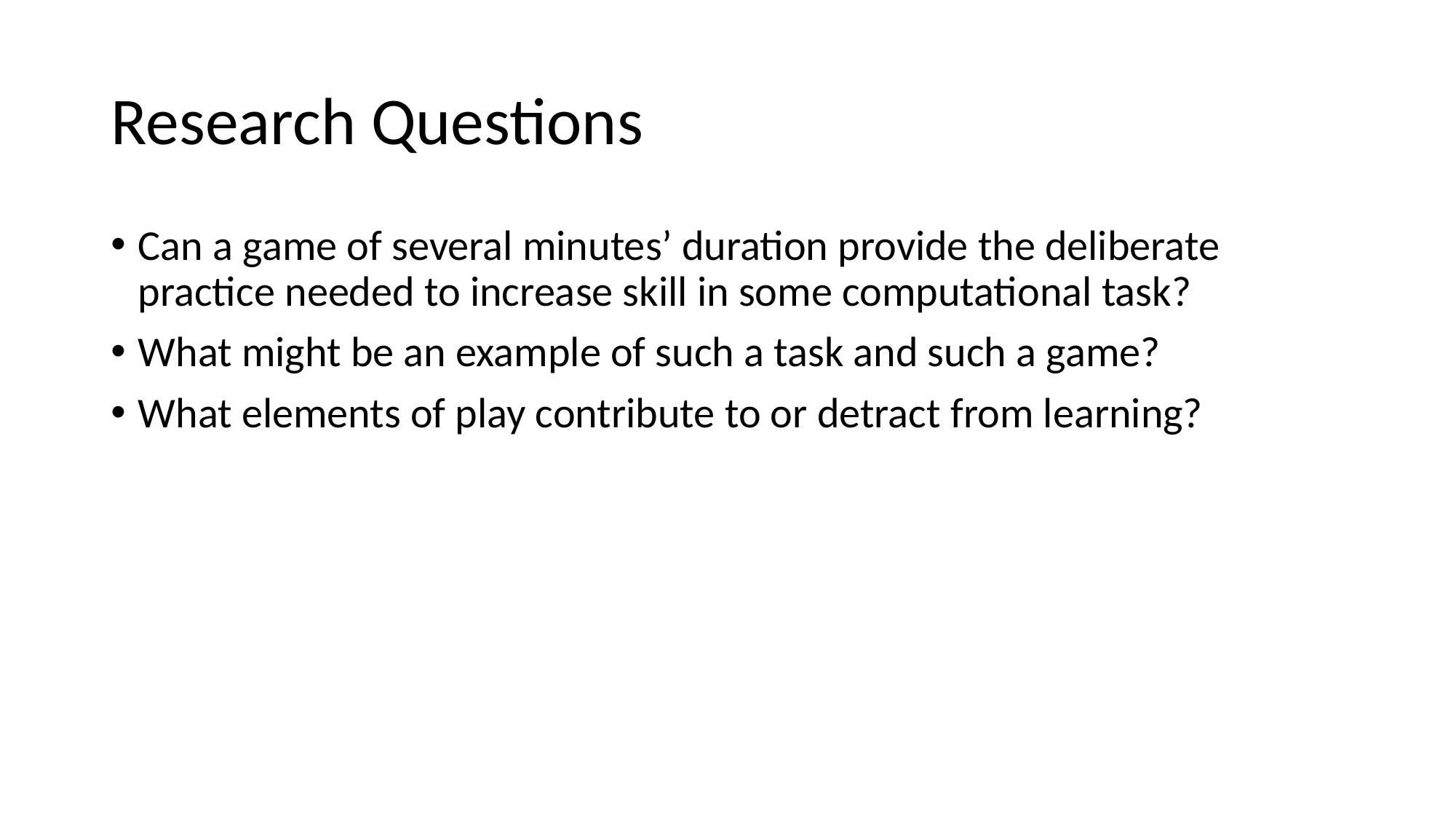

# Research Questions
Can a game of several minutes’ duration provide the deliberate practice needed to increase skill in some computational task?
What might be an example of such a task and such a game?
What elements of play contribute to or detract from learning?